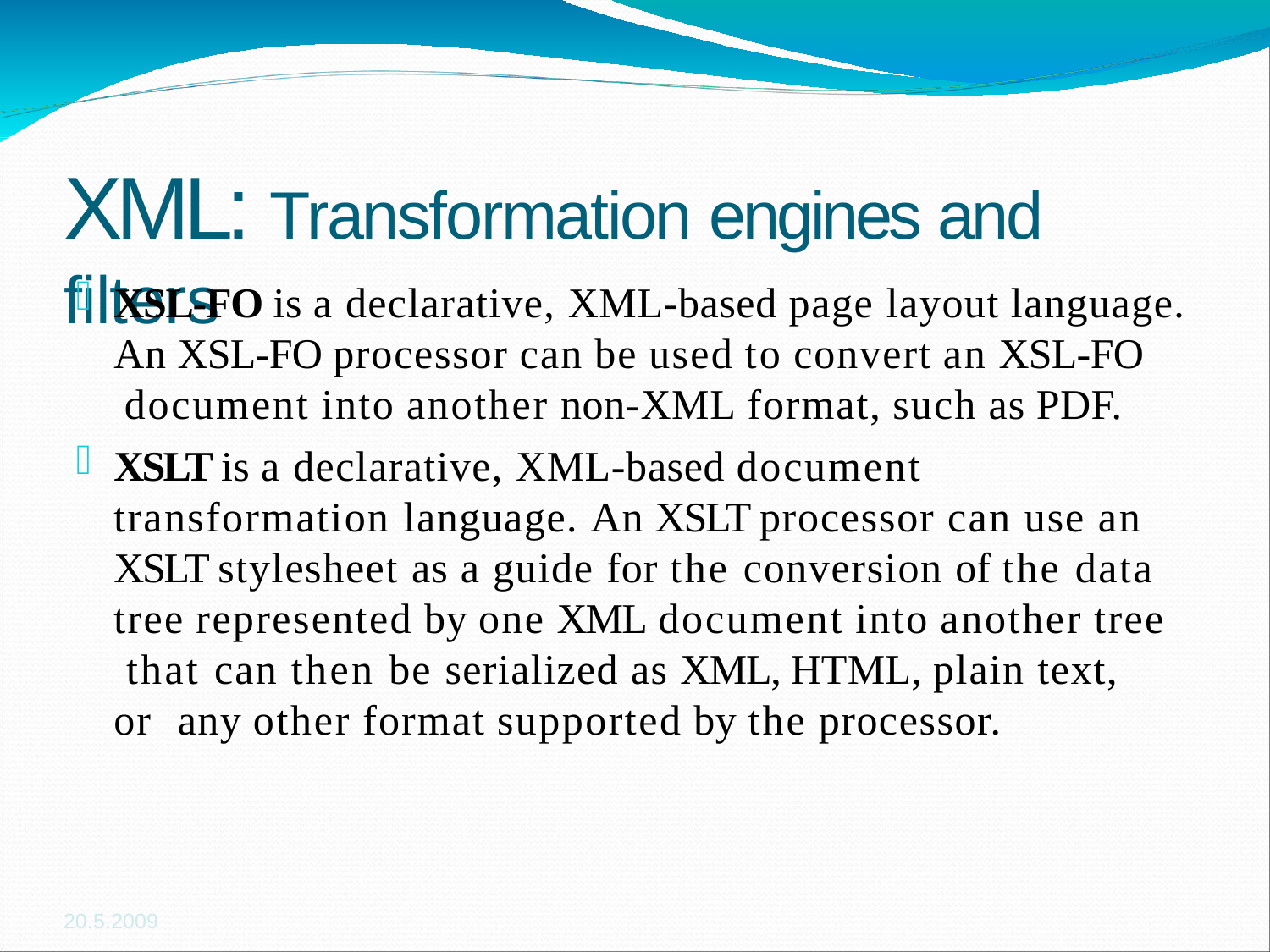

# XML: Transformation engines and filters
XSL-FO is a declarative, XML-based page layout language.
An XSL-FO processor can be used to convert an XSL-FO  document into another non-XML format, such as PDF.
XSLT is a declarative, XML-based document  transformation language. An XSLT processor can use an  XSLT stylesheet as a guide for the conversion of the data  tree represented by one XML document into another tree  that can then be serialized as XML, HTML, plain text, or  any other format supported by the processor.
20.5.2009